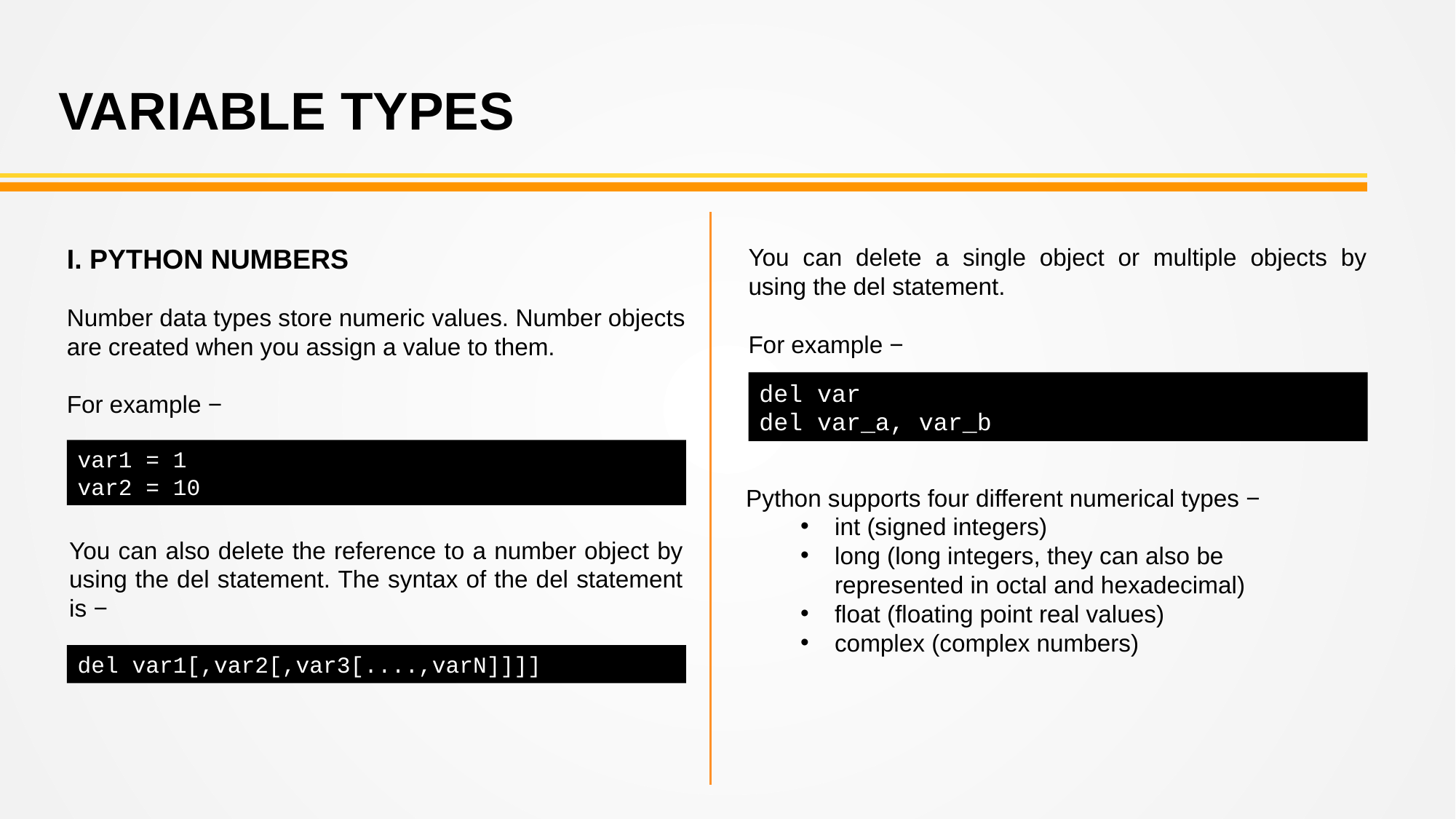

VARIABLE TYPES

I. PYTHON NUMBERS

Number data types store numeric values. Number objects are created when you assign a value to them.

For example −
You can delete a single object or multiple objects by using the del statement.

For example −
del var
del var_a, var_b
var1 = 1
var2 = 10
Python supports four different numerical types −
int (signed integers)
long (long integers, they can also be represented in octal and hexadecimal)
float (floating point real values)
complex (complex numbers)
You can also delete the reference to a number object by using the del statement. The syntax of the del statement is −
del var1[,var2[,var3[....,varN]]]]